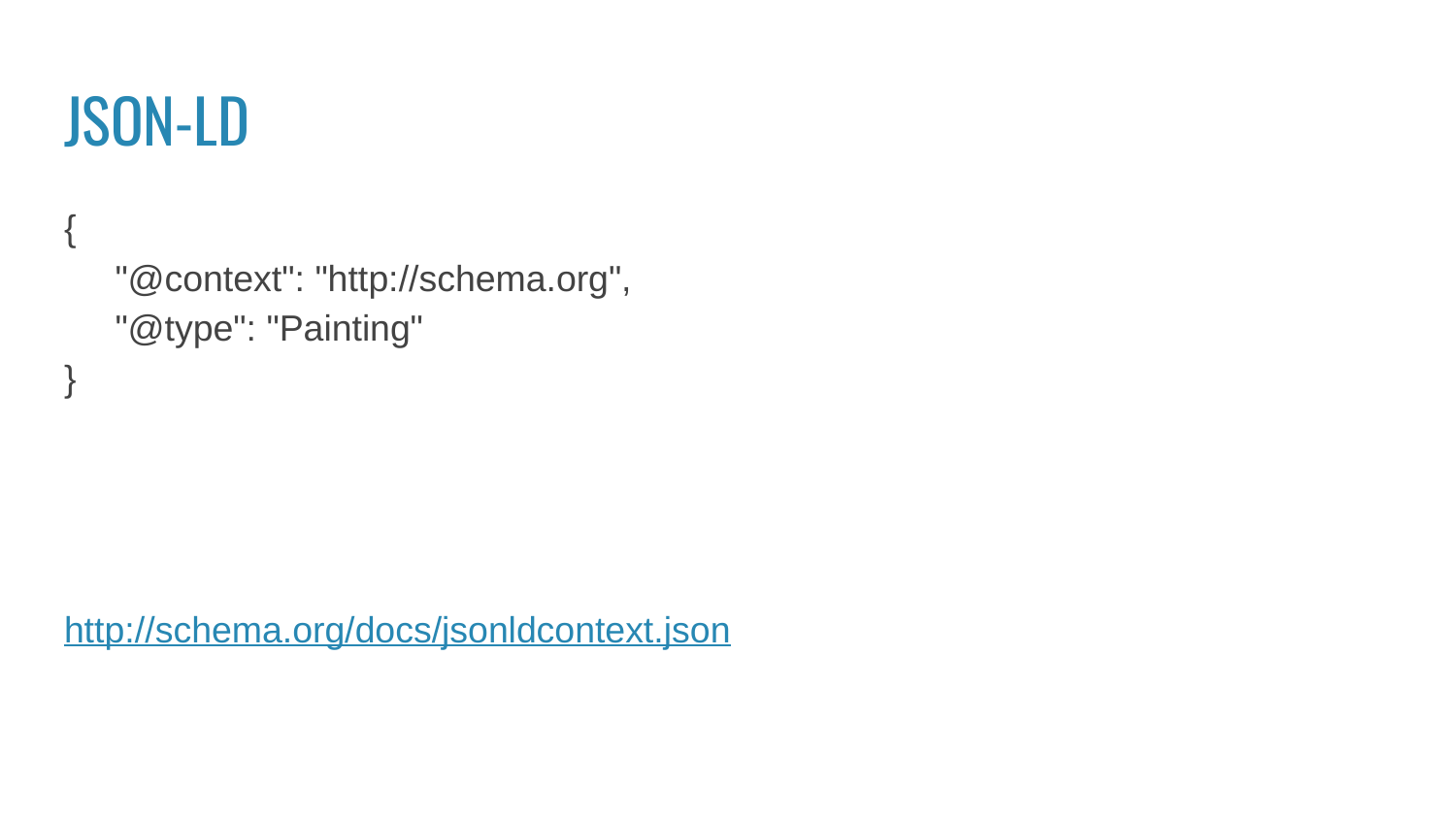

# JSON-LD
{
     "@context": "http://schema.org",
     "@type": "Painting"
}

http://schema.org/docs/jsonldcontext.json